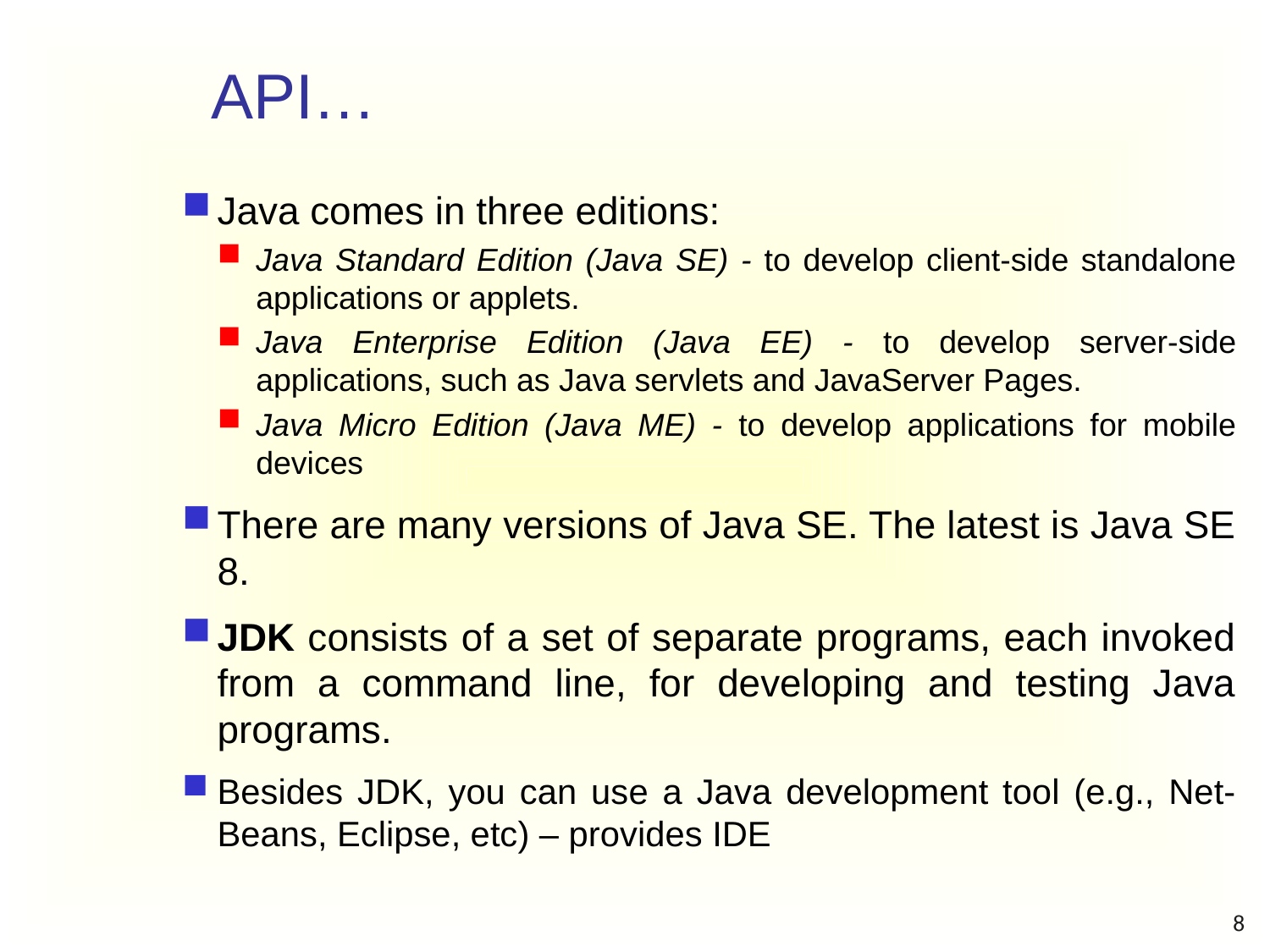

# API…
Java comes in three editions:
Java Standard Edition (Java SE) - to develop client-side standalone applications or applets.
Java Enterprise Edition (Java EE) - to develop server-side applications, such as Java servlets and JavaServer Pages.
Java Micro Edition (Java ME) - to develop applications for mobile devices
There are many versions of Java SE. The latest is Java SE 8.
JDK consists of a set of separate programs, each invoked from a command line, for developing and testing Java programs.
Besides JDK, you can use a Java development tool (e.g., Net-Beans, Eclipse, etc) – provides IDE
8